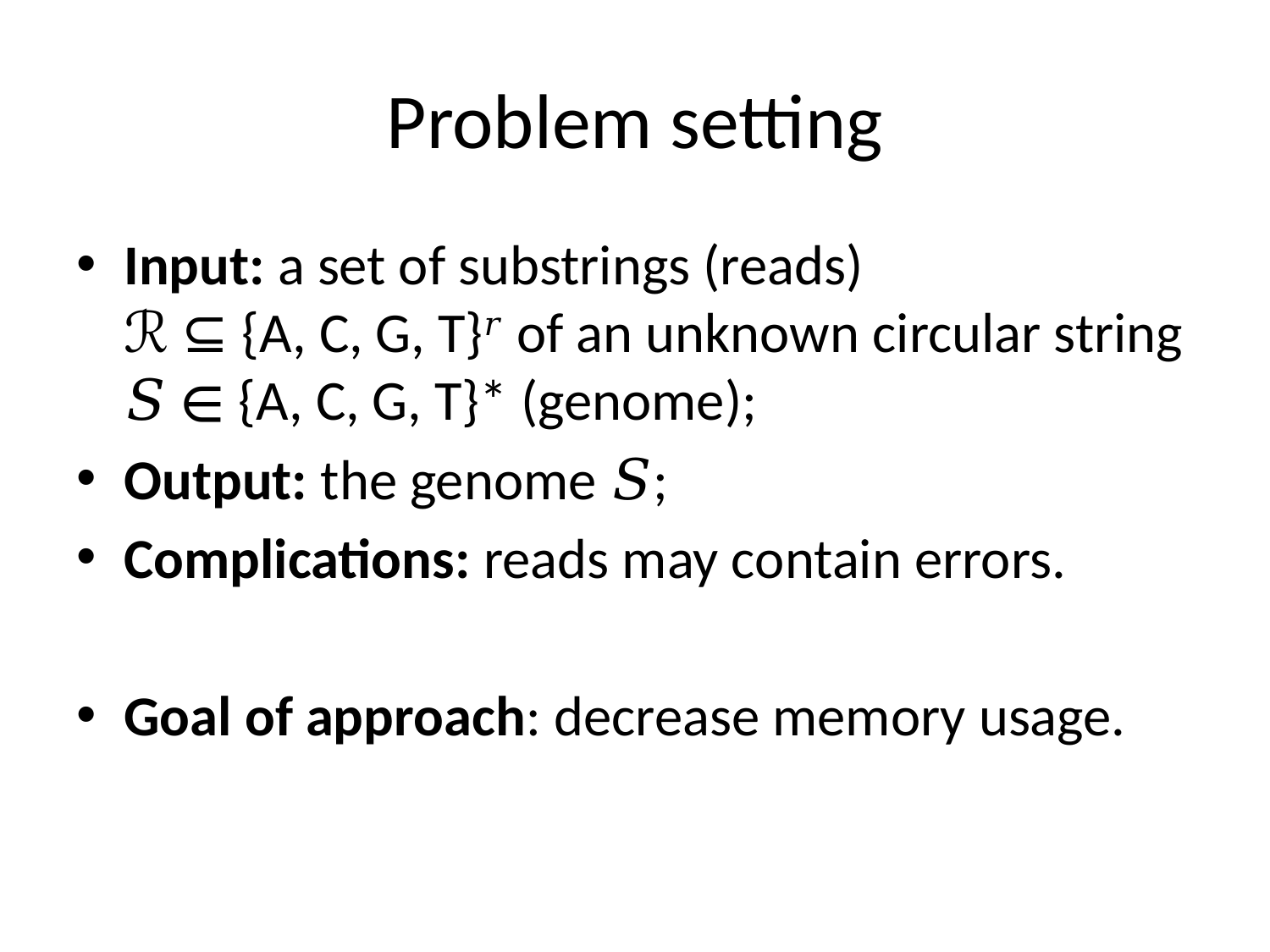

# Problem setting
Input: a set of substrings (reads)
ℛ ⊆ {A, C, G, T}𝑟 of an unknown circular string 𝑆 ∈ {A, C, G, T}* (genome);
Output: the genome 𝑆;
Complications: reads may contain errors.

Goal of approach: decrease memory usage.